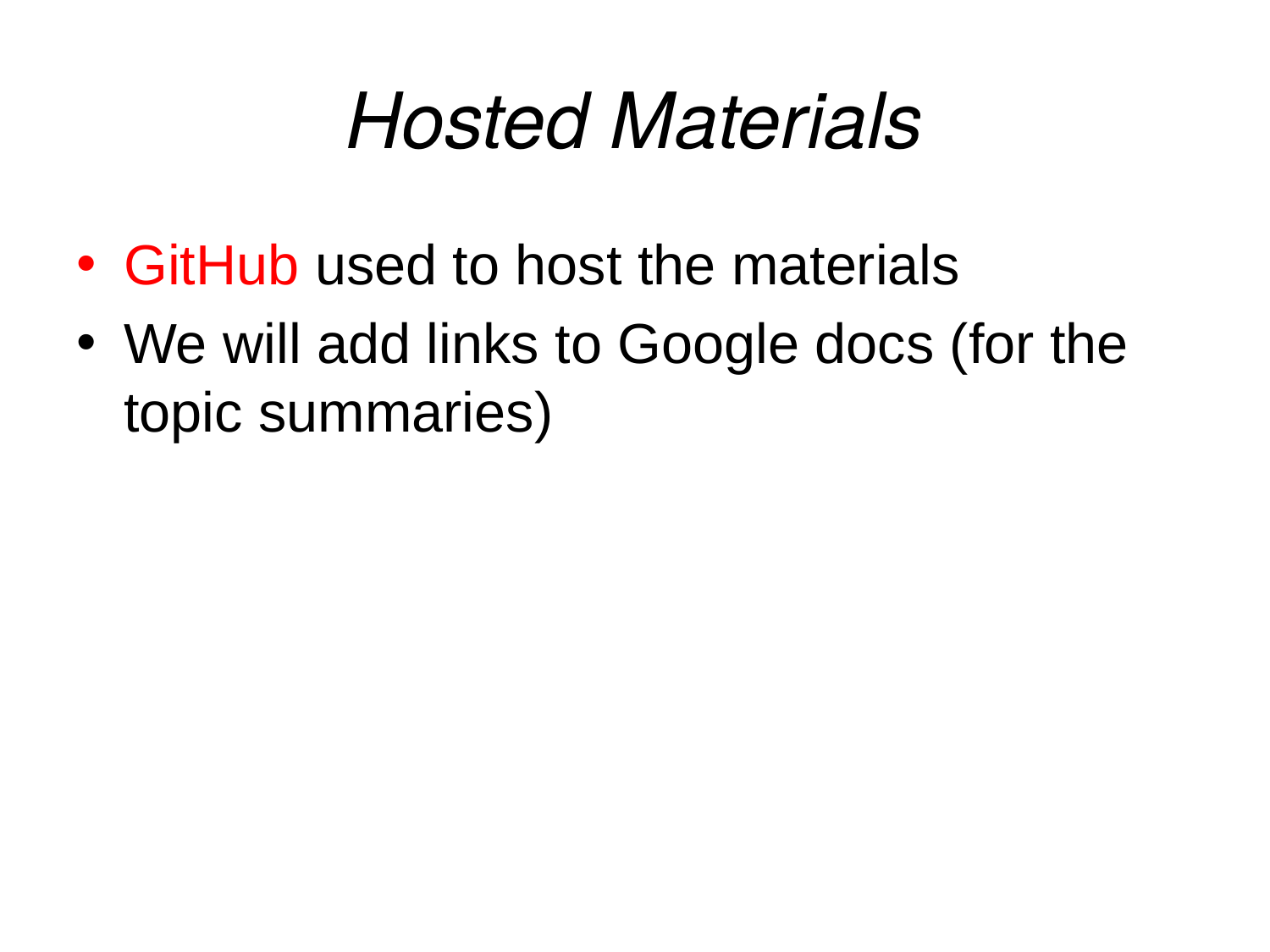

# Hosted Materials
GitHub used to host the materials
We will add links to Google docs (for the topic summaries)